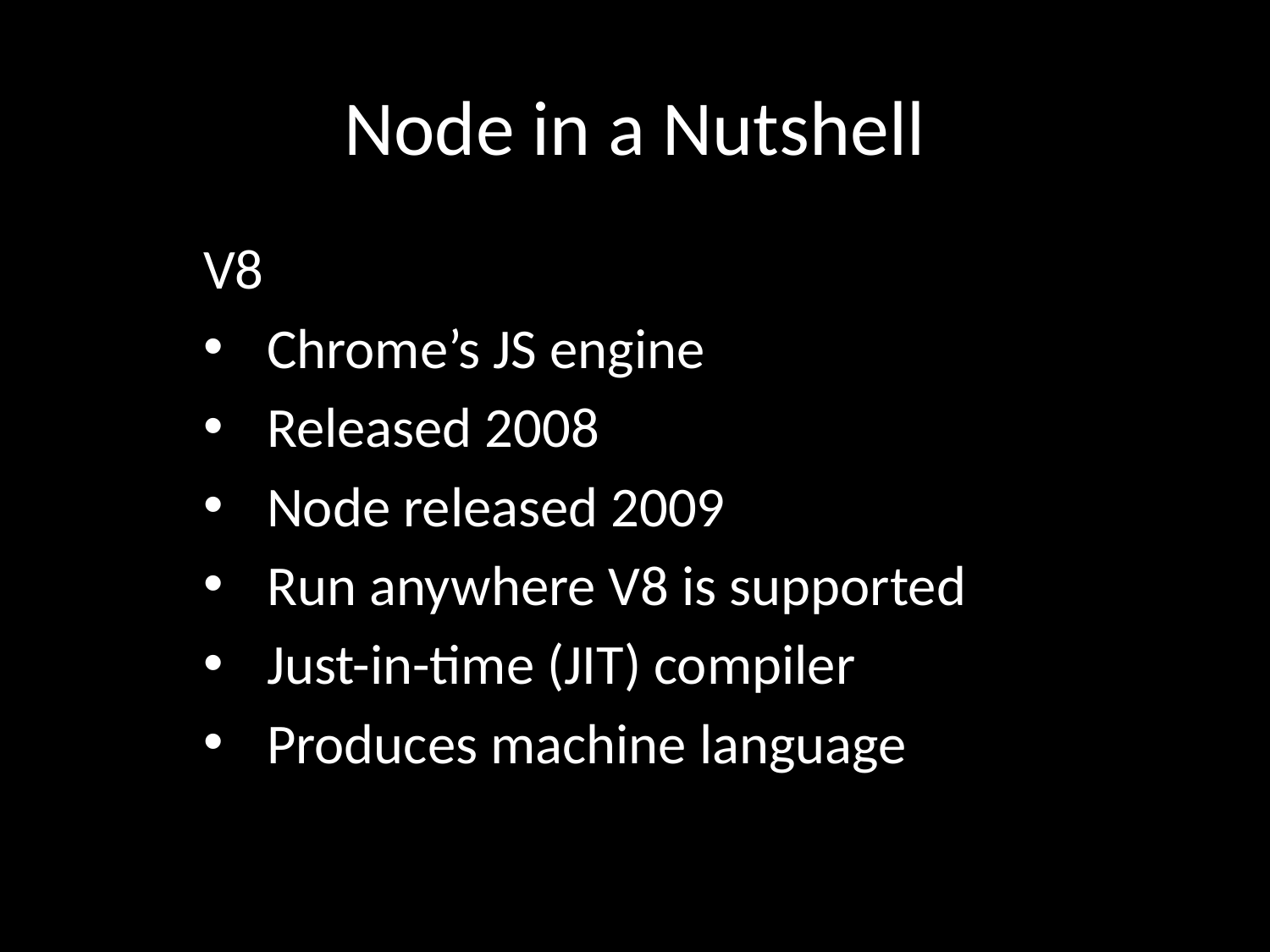

# Node in a Nutshell
V8
Chrome’s JS engine
Released 2008
Node released 2009
Run anywhere V8 is supported
Just-in-time (JIT) compiler
Produces machine language